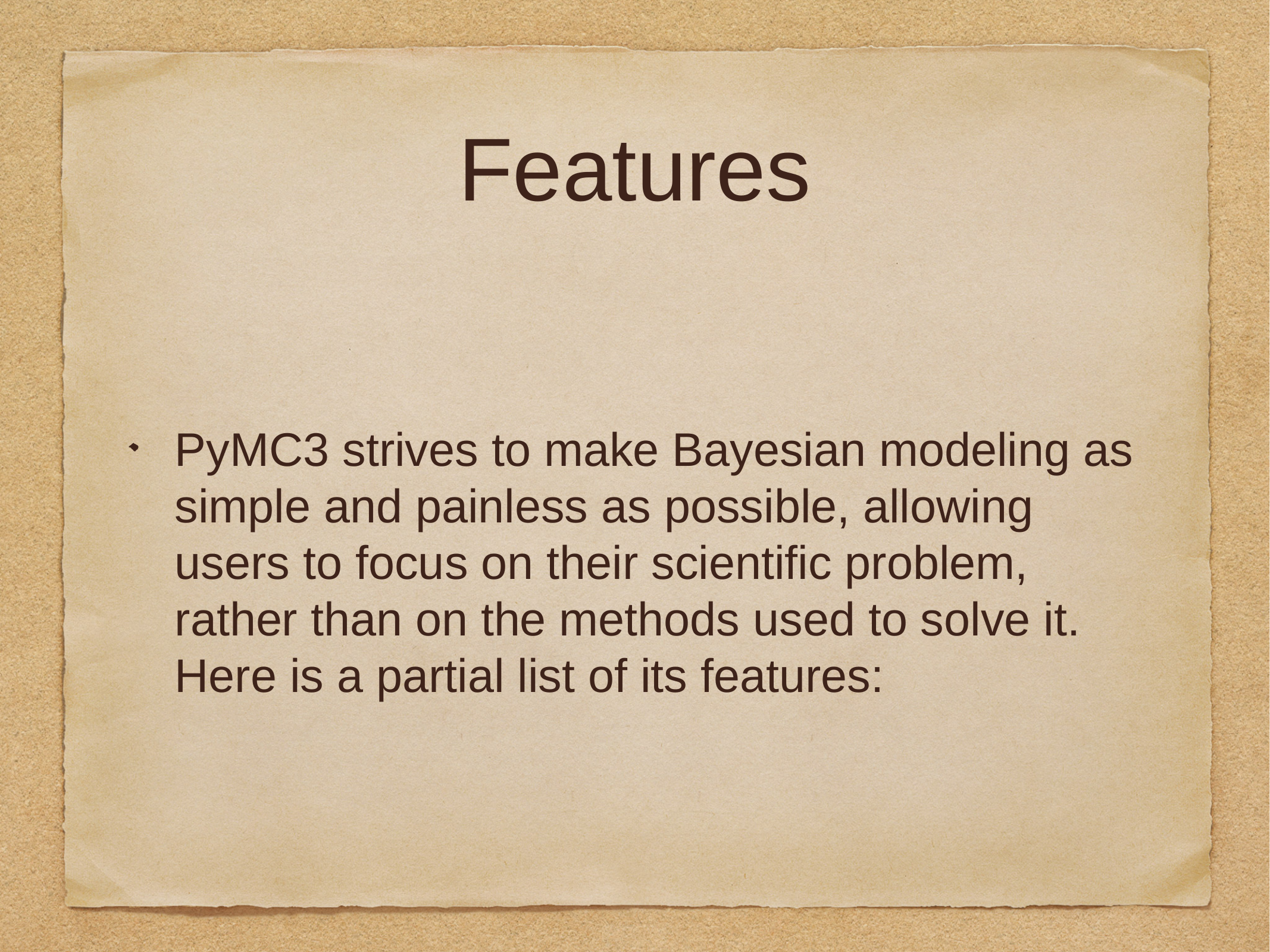

# Features
PyMC3 strives to make Bayesian modeling as simple and painless as possible, allowing users to focus on their scientific problem, rather than on the methods used to solve it. Here is a partial list of its features: